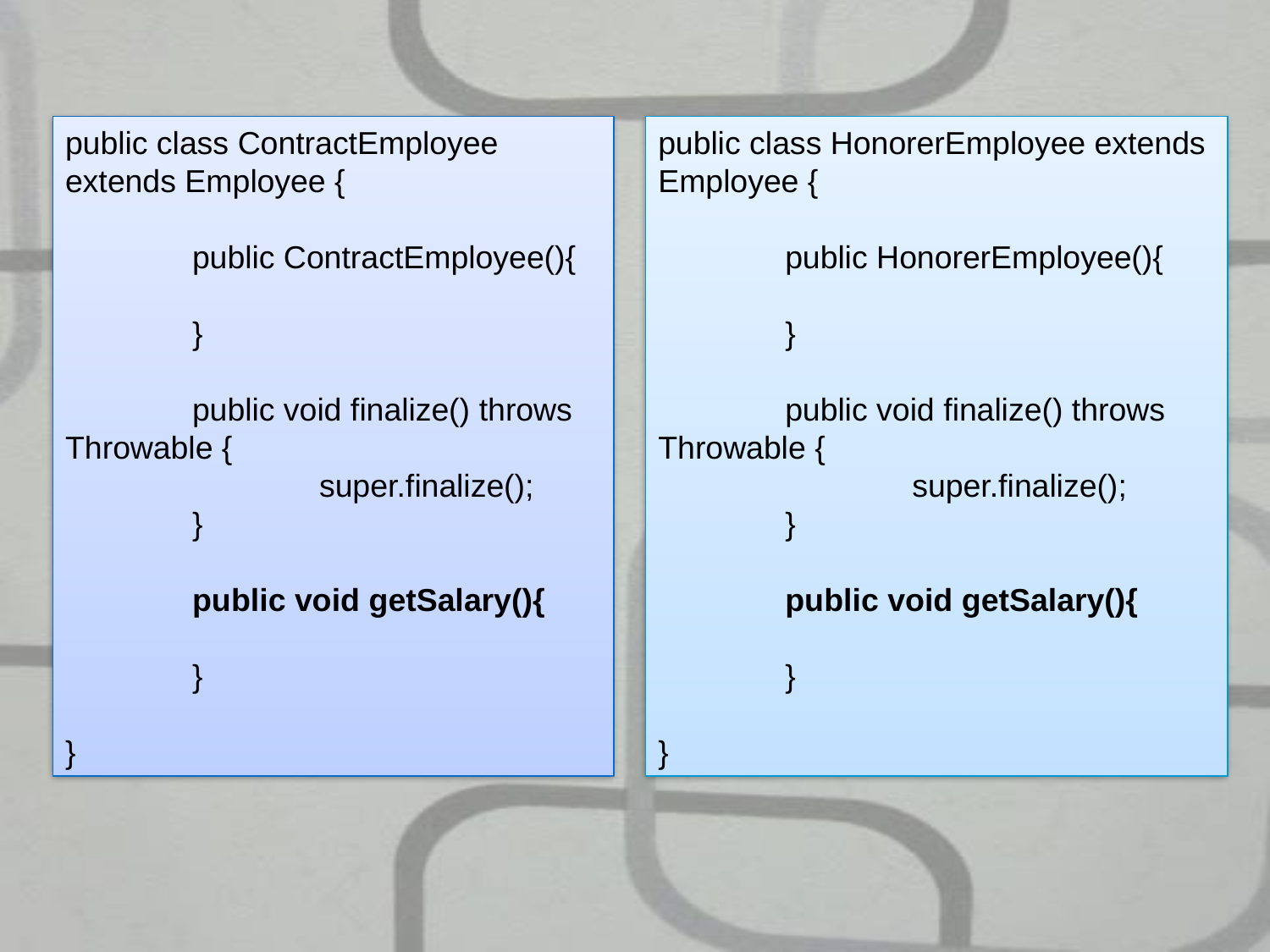

public class ContractEmployee extends Employee {

	public ContractEmployee(){

	}

	public void finalize() throws Throwable {
		super.finalize();
	}

	public void getSalary(){

	}

}
public class HonorerEmployee extends Employee {

	public HonorerEmployee(){

	}

	public void finalize() throws Throwable {
		super.finalize();
	}

	public void getSalary(){

	}

}